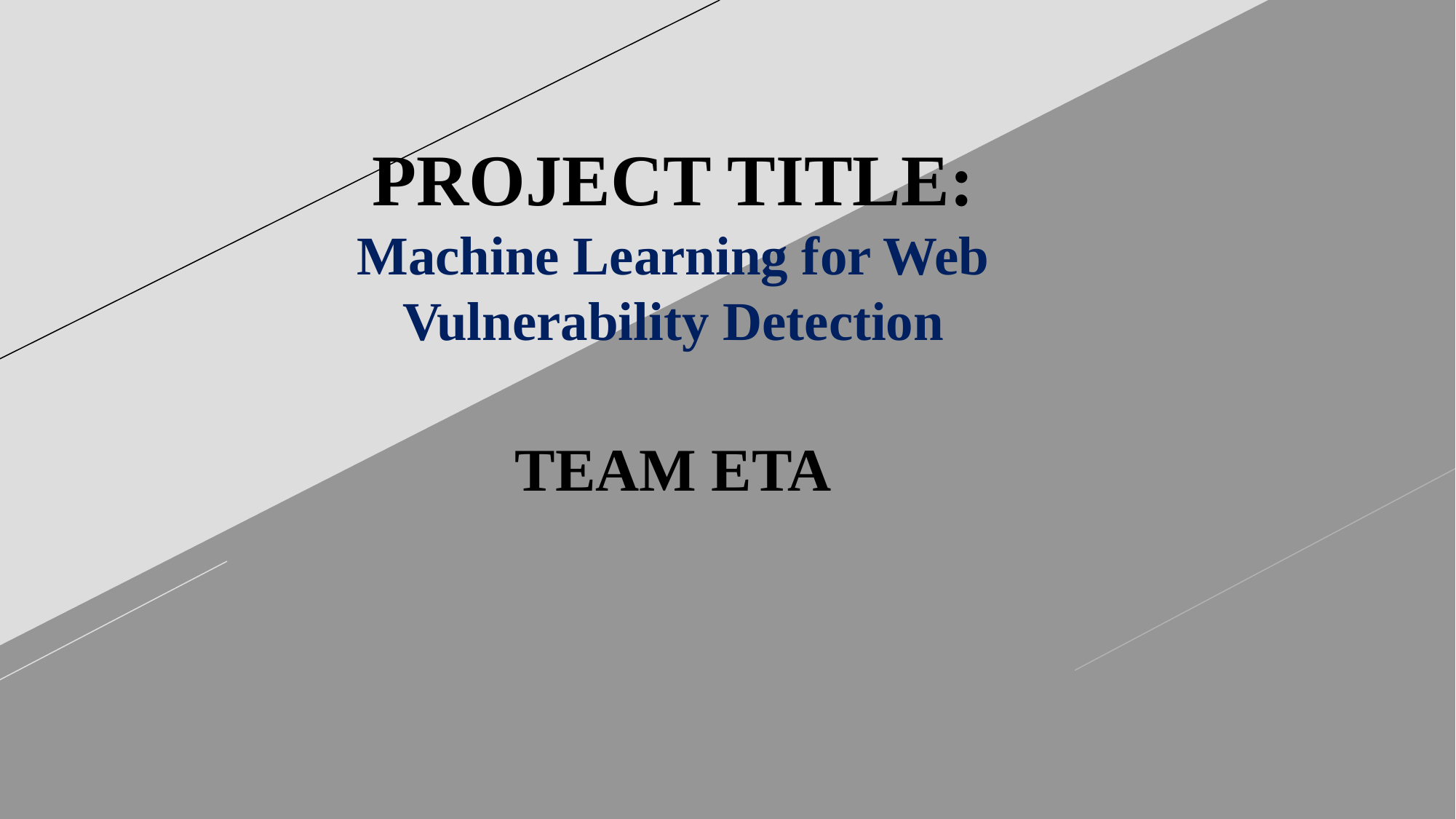

PROJECT TITLE:
Machine Learning for Web Vulnerability Detection
TEAM ETA